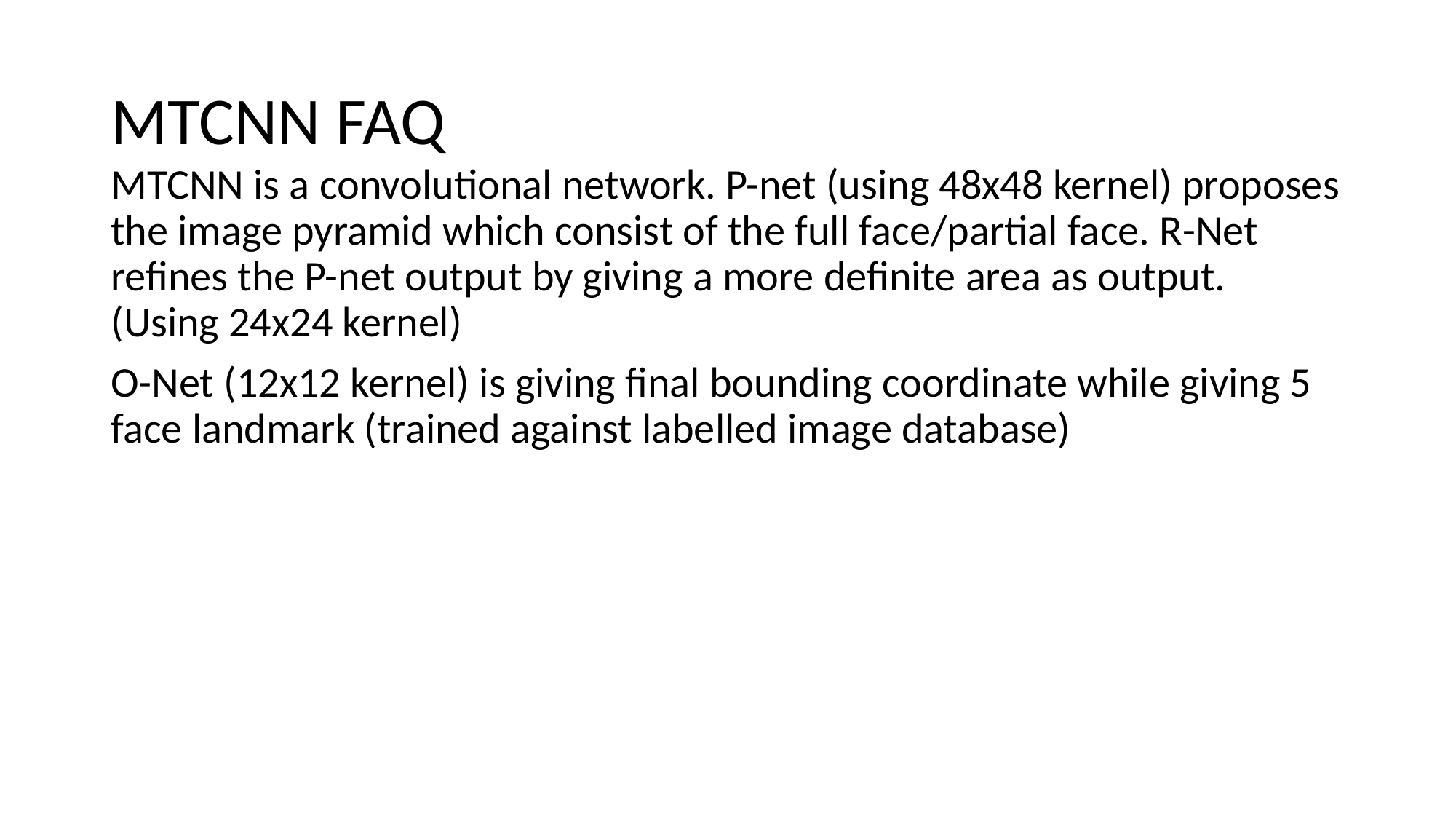

# MTCNN FAQ
MTCNN is a convolutional network. P-net (using 48x48 kernel) proposes the image pyramid which consist of the full face/partial face. R-Net refines the P-net output by giving a more definite area as output. (Using 24x24 kernel)
O-Net (12x12 kernel) is giving final bounding coordinate while giving 5 face landmark (trained against labelled image database)